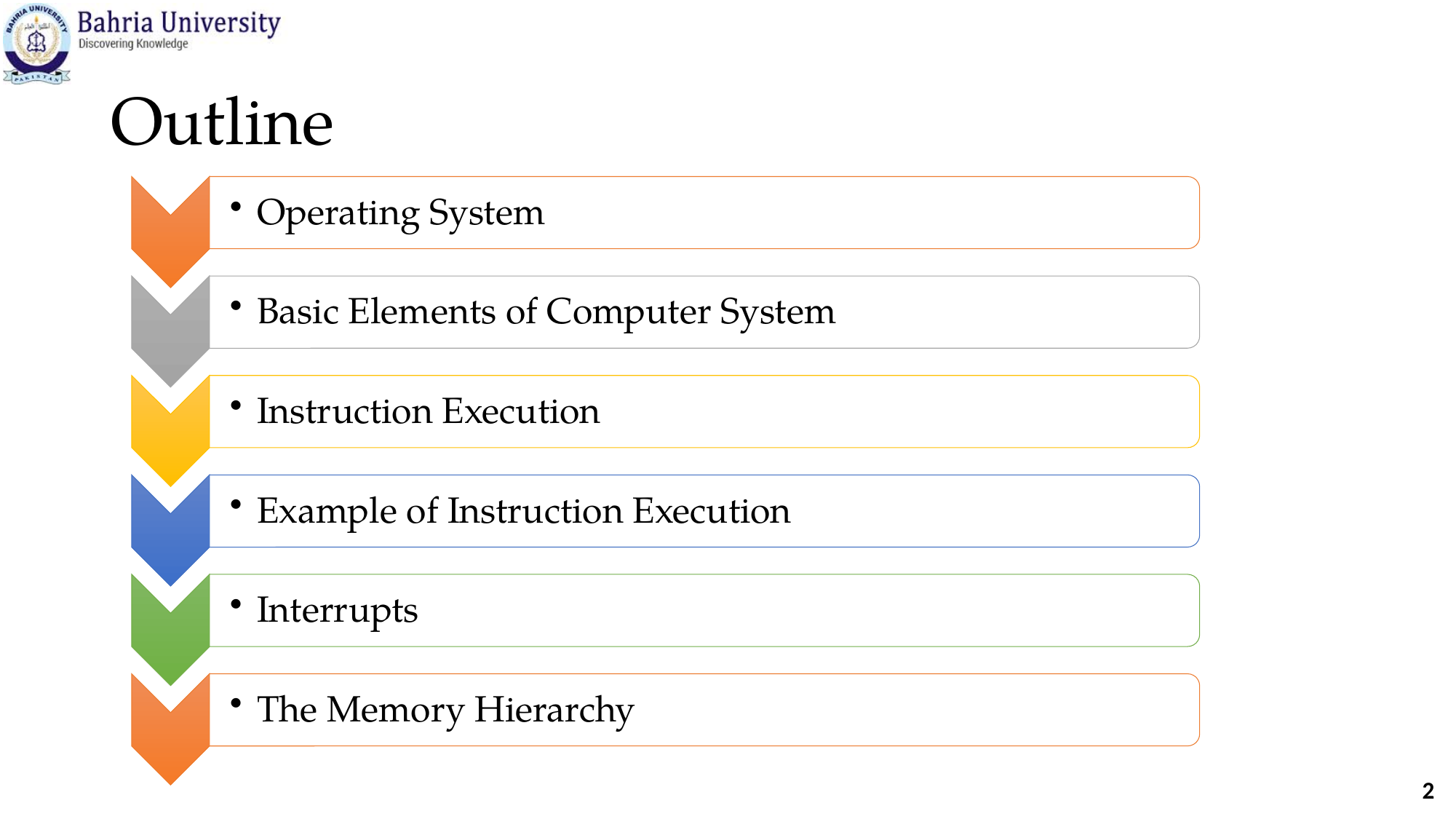

# Outline

Operating System

Basic Elements of Computer System

Instruction Execution

Example of Instruction Execution

Interrupts

The Memory Hierarchy
2